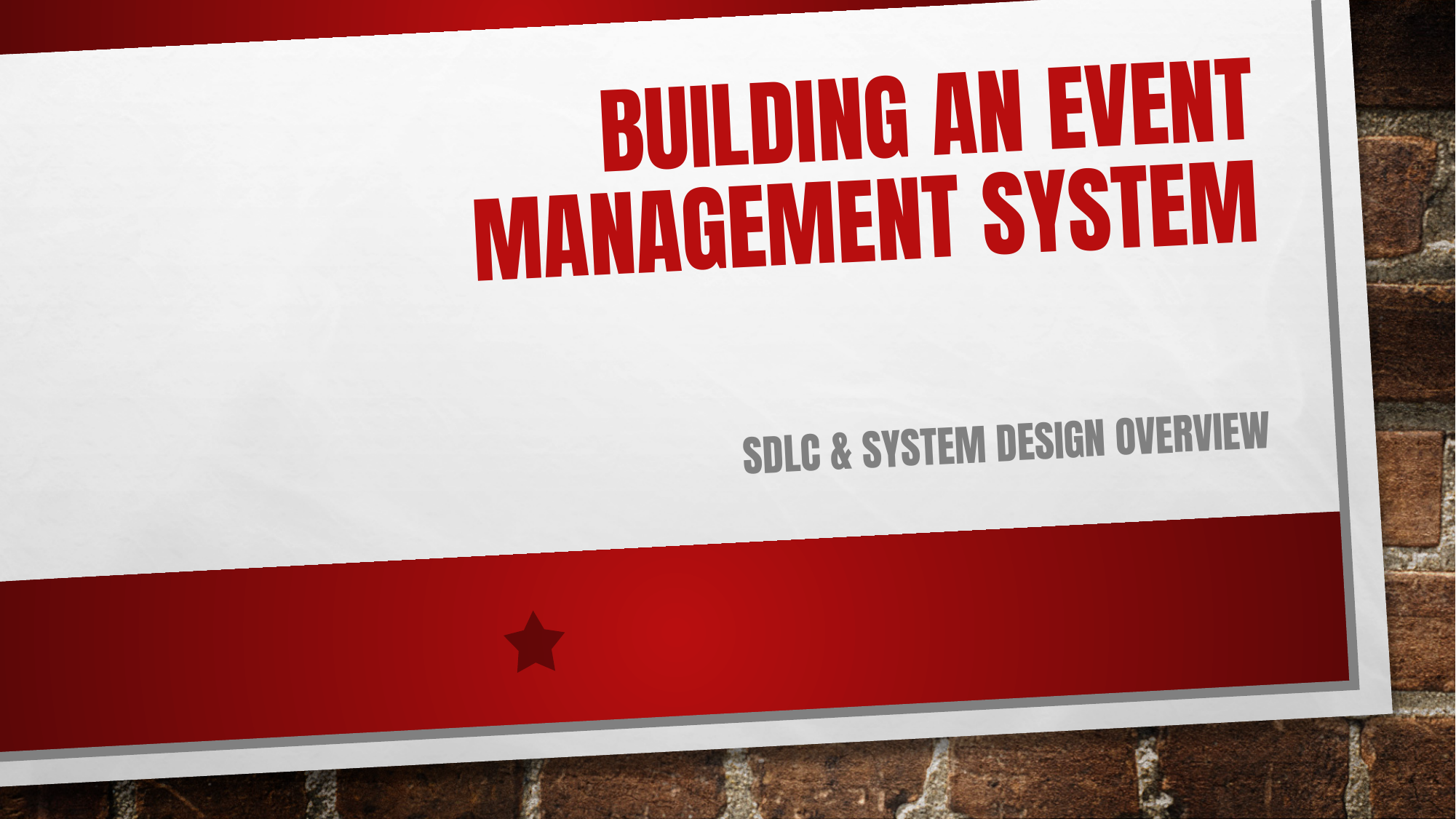

# Building an Event Management System
 SDLC & System Design Overview